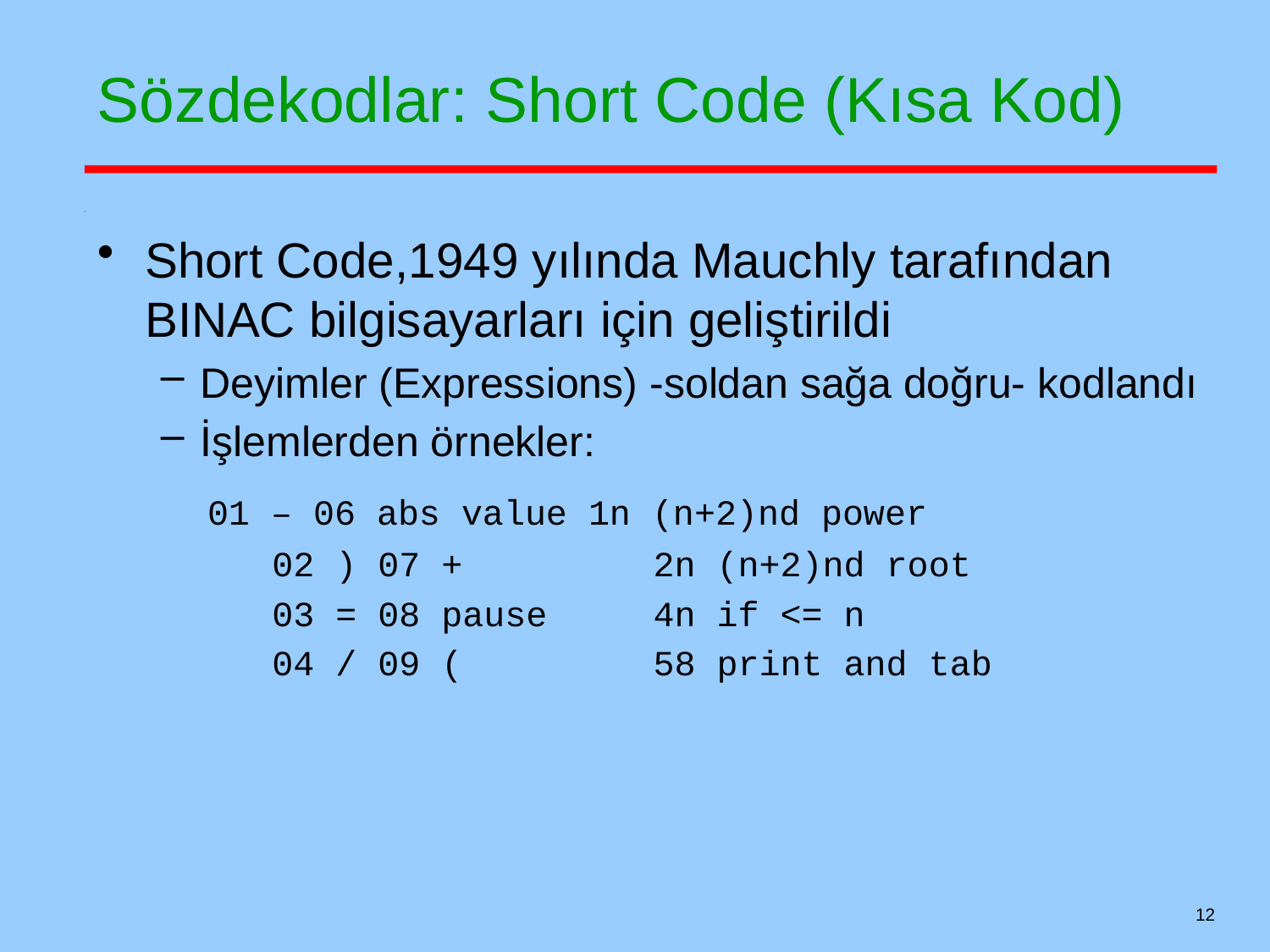

# Sözdekodlar: Short Code (Kısa Kod)
Short Code,1949 yılında Mauchly tarafından BINAC bilgisayarları için geliştirildi
Deyimler (Expressions) -soldan sağa doğru- kodlandı
İşlemlerden örnekler:
        01 – 06 abs value 1n (n+2)nd power
 		02 ) 07 +         2n (n+2)nd root
		03 = 08 pause     4n if <= n
		04 / 09 (         58 print and tab
12